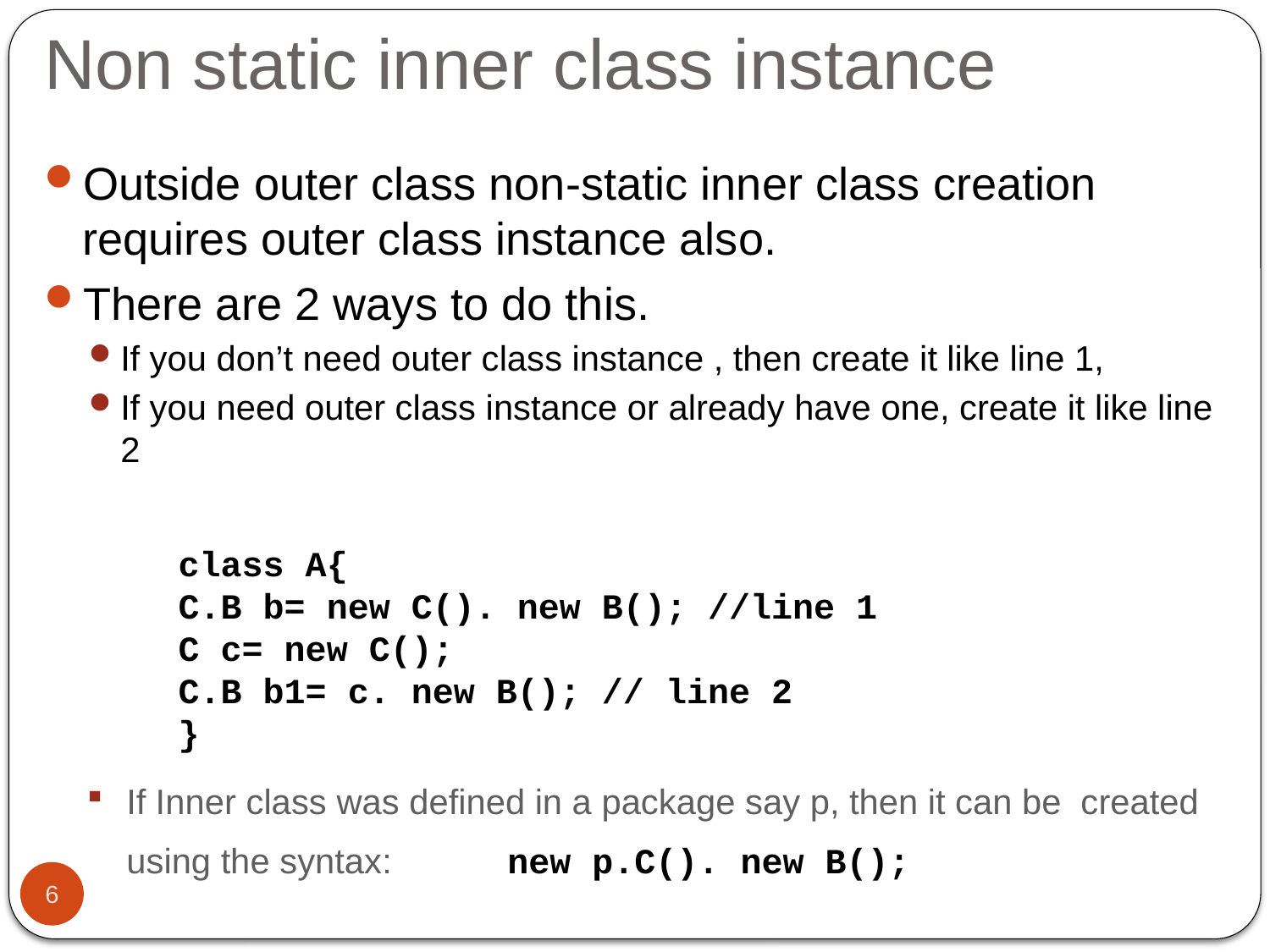

# Non static inner class instance
Outside outer class non-static inner class creation requires outer class instance also.
There are 2 ways to do this.
If you don’t need outer class instance , then create it like line 1,
If you need outer class instance or already have one, create it like line 2
class A{
C.B b= new C(). new B(); //line 1
C c= new C();
C.B b1= c. new B(); // line 2
}
If Inner class was defined in a package say p, then it can be  created using the syntax:  	new p.C(). new B();
6